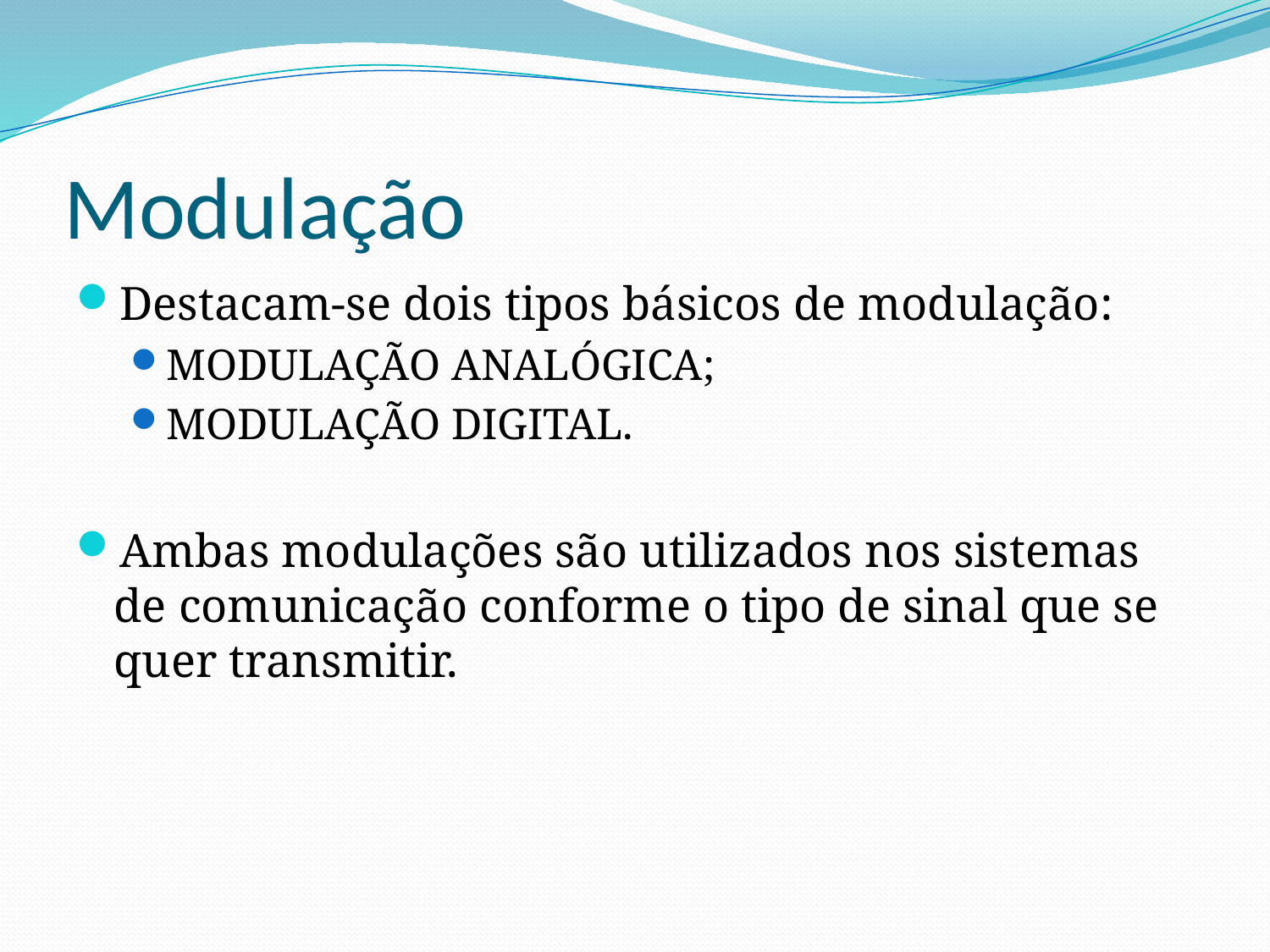

# Modulação
Destacam-se dois tipos básicos de modulação:
MODULAÇÃO ANALÓGICA;
MODULAÇÃO DIGITAL.

Ambas modulações são utilizados nos sistemas de comunicação conforme o tipo de sinal que se quer transmitir.